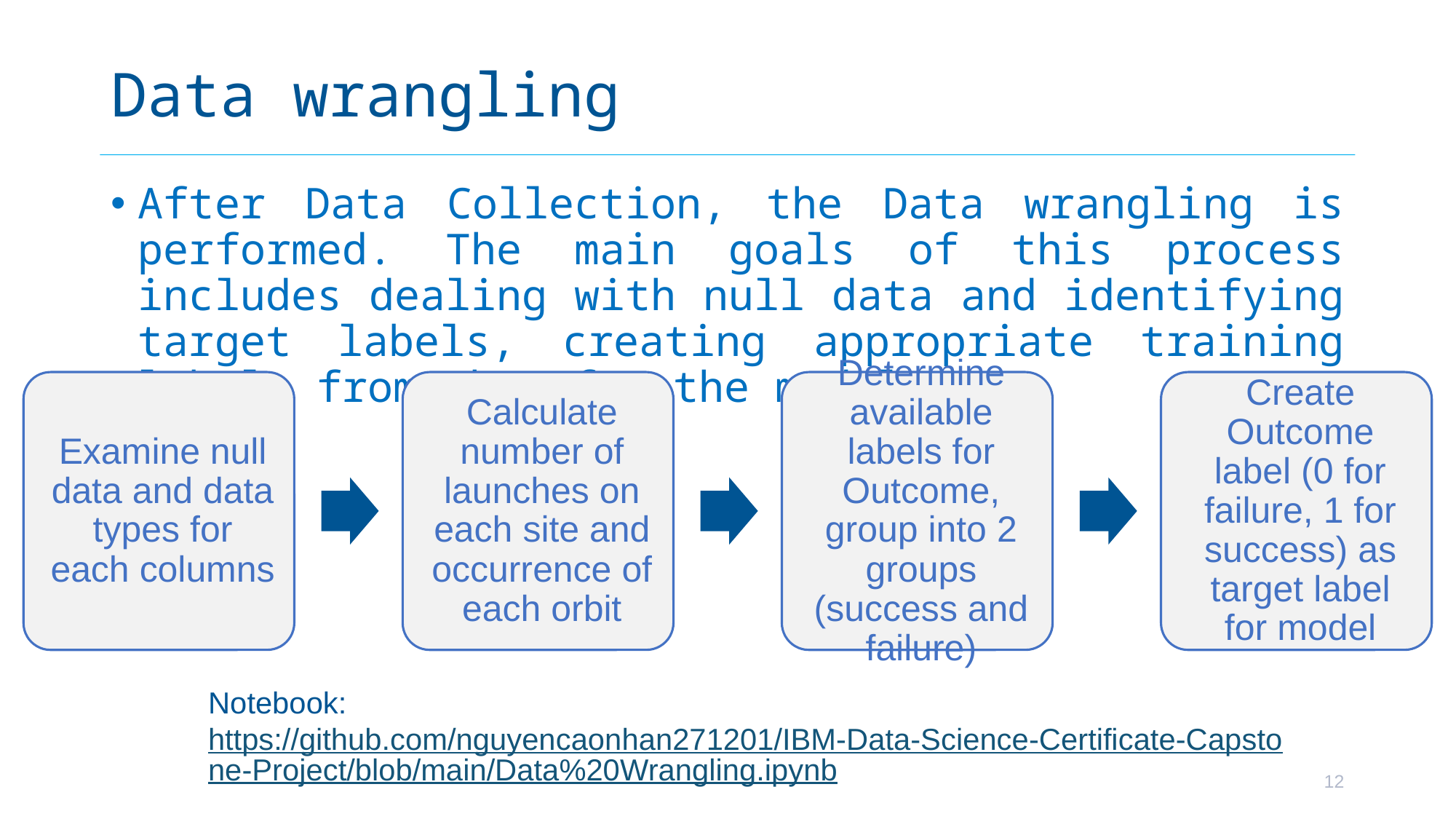

# Data wrangling
After Data Collection, the Data wrangling is performed. The main goals of this process includes dealing with null data and identifying target labels, creating appropriate training labels from that for the model.
Examine null data and data types for each columns

Calculate number of launches on each site and occurrence of each orbit

Determine available labels for Outcome, group into 2 groups (success and failure)

Create Outcome label (0 for failure, 1 for success) as target label for model
Notebook: https://github.com/nguyencaonhan271201/IBM-Data-Science-Certificate-Capstone-Project/blob/main/Data%20Wrangling.ipynb
12